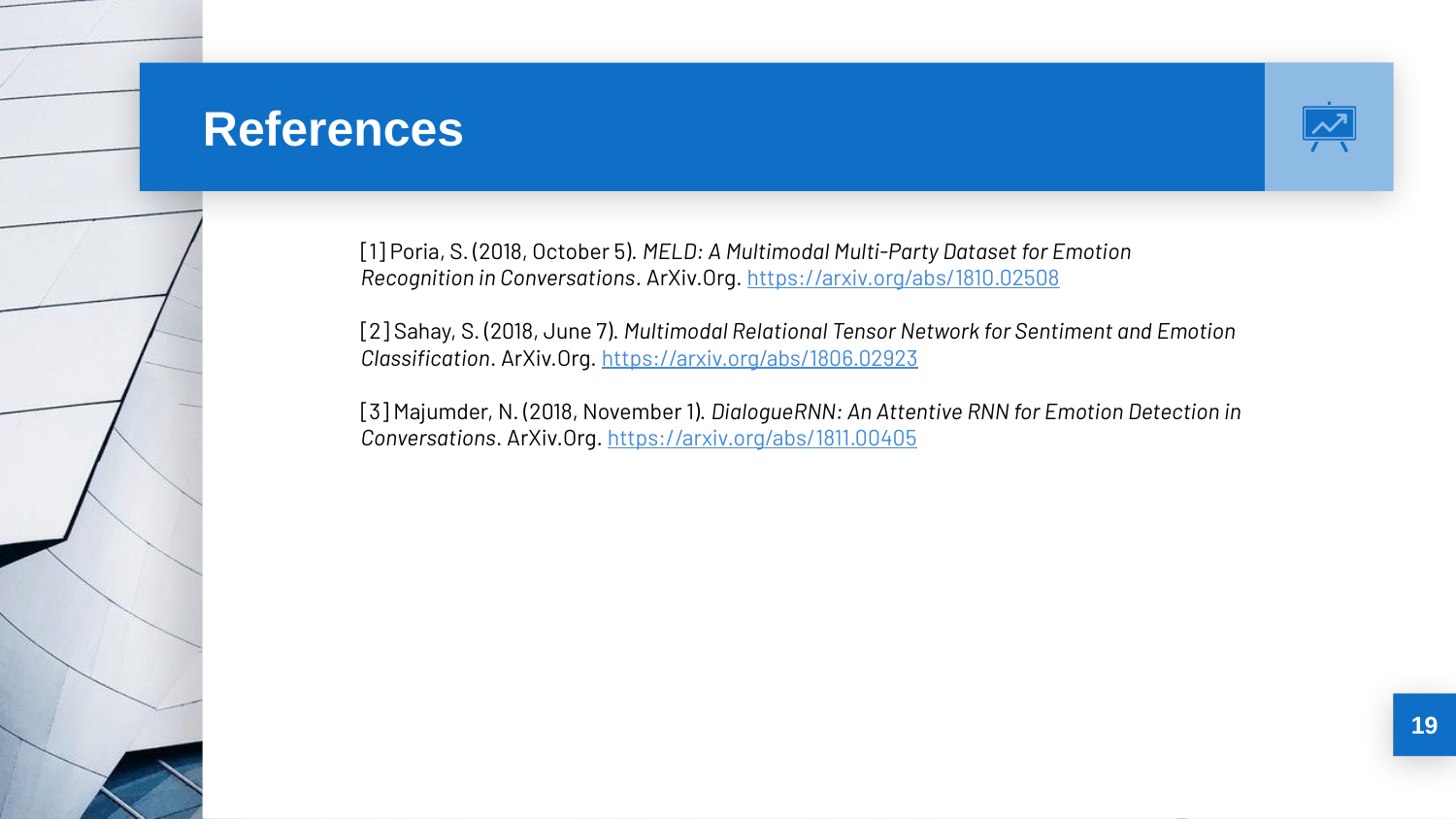

# References

[1] Poria, S. (2018, October 5). MELD: A Multimodal Multi-Party Dataset for Emotion Recognition in Conversations. ArXiv.Org. https://arxiv.org/abs/1810.02508

[2] Sahay, S. (2018, June 7). Multimodal Relational Tensor Network for Sentiment and Emotion Classification. ArXiv.Org. https://arxiv.org/abs/1806.02923

[3] Majumder, N. (2018, November 1). DialogueRNN: An Attentive RNN for Emotion Detection in Conversations. ArXiv.Org. https://arxiv.org/abs/1811.00405

19